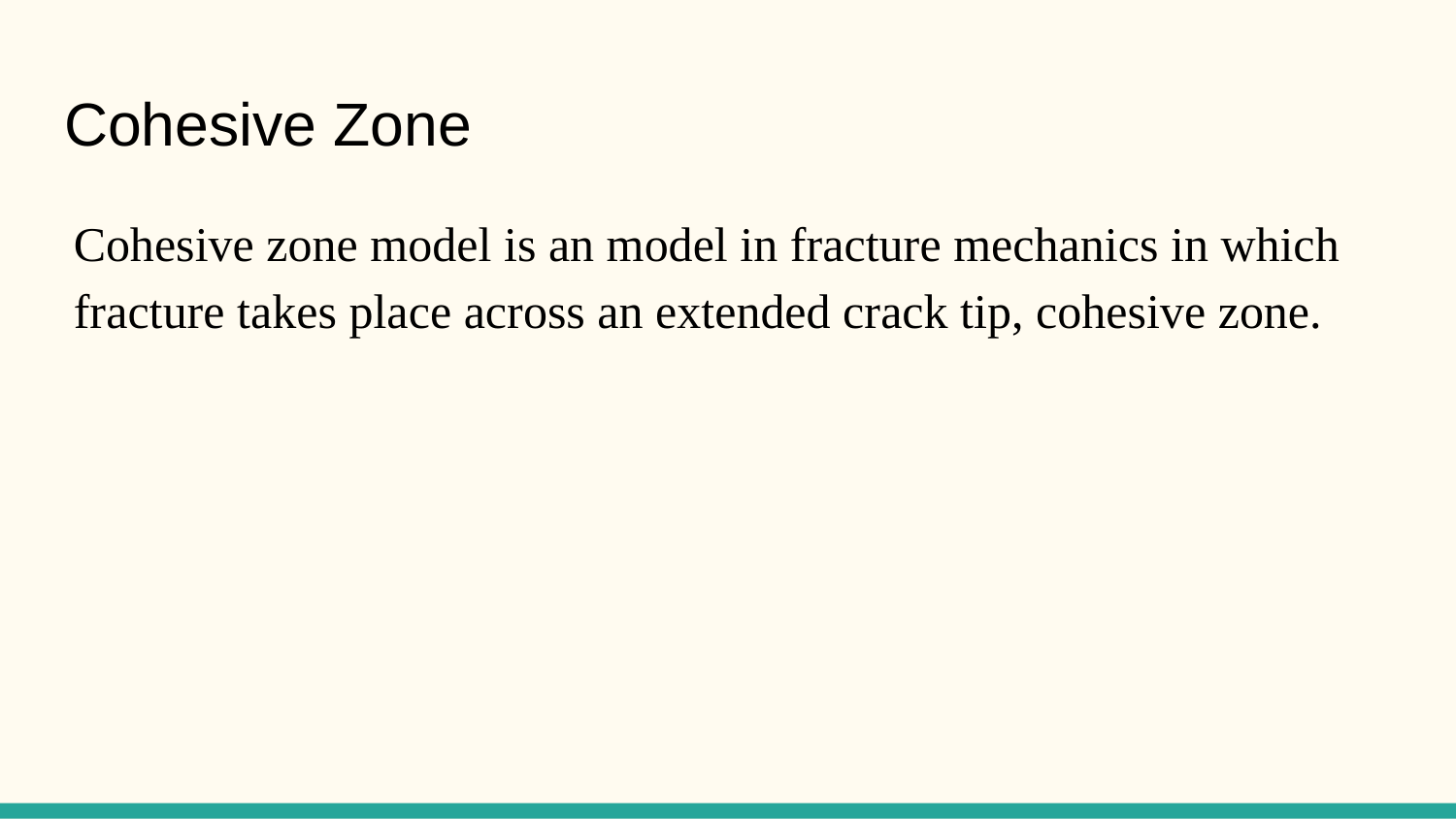

# Cohesive Zone
Cohesive zone model is an model in fracture mechanics in which fracture takes place across an extended crack tip, cohesive zone.